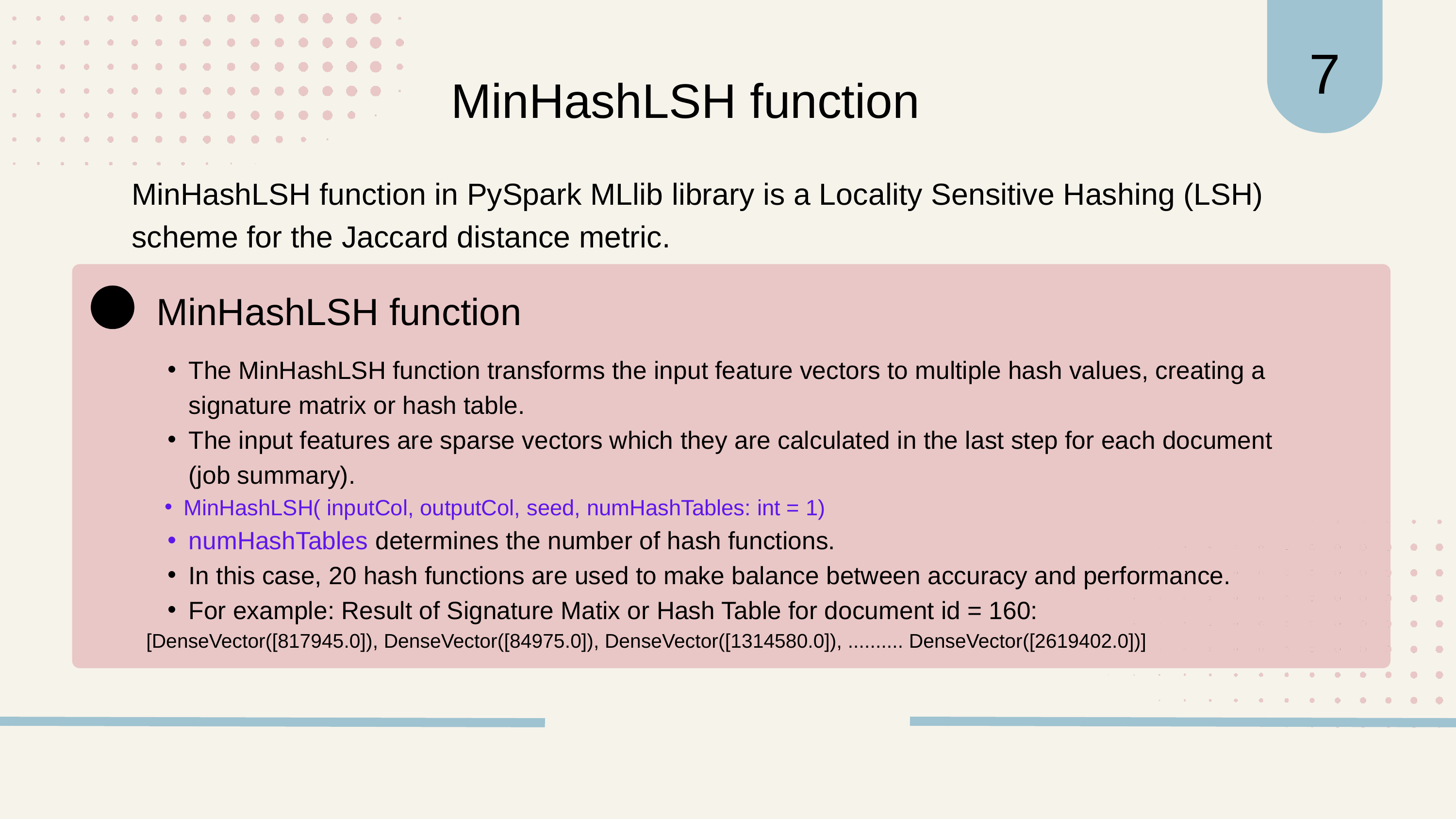

7

MinHashLSH function
MinHashLSH function in PySpark MLlib library is a Locality Sensitive Hashing (LSH) scheme for the Jaccard distance metric.

MinHashLSH function

The MinHashLSH function transforms the input feature vectors to multiple hash values, creating a signature matrix or hash table.
The input features are sparse vectors which they are calculated in the last step for each document (job summary).
MinHashLSH( inputCol, outputCol, seed, numHashTables: int = 1)
numHashTables determines the number of hash functions.
In this case, 20 hash functions are used to make balance between accuracy and performance.
For example: Result of Signature Matix or Hash Table for document id = 160:
[DenseVector([817945.0]), DenseVector([84975.0]), DenseVector([1314580.0]), .......... DenseVector([2619402.0])]